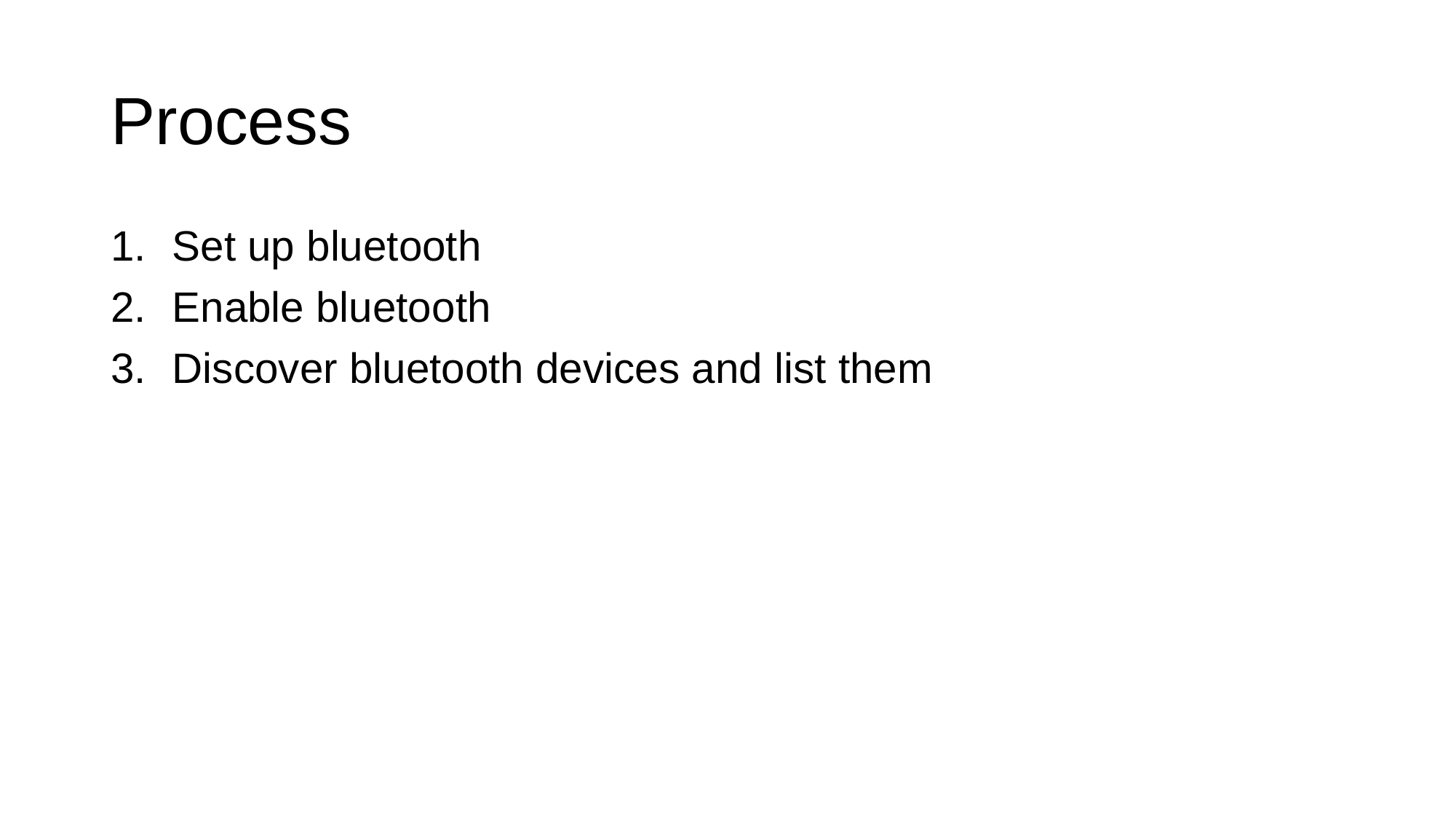

# Process
Set up bluetooth
Enable bluetooth
Discover bluetooth devices and list them